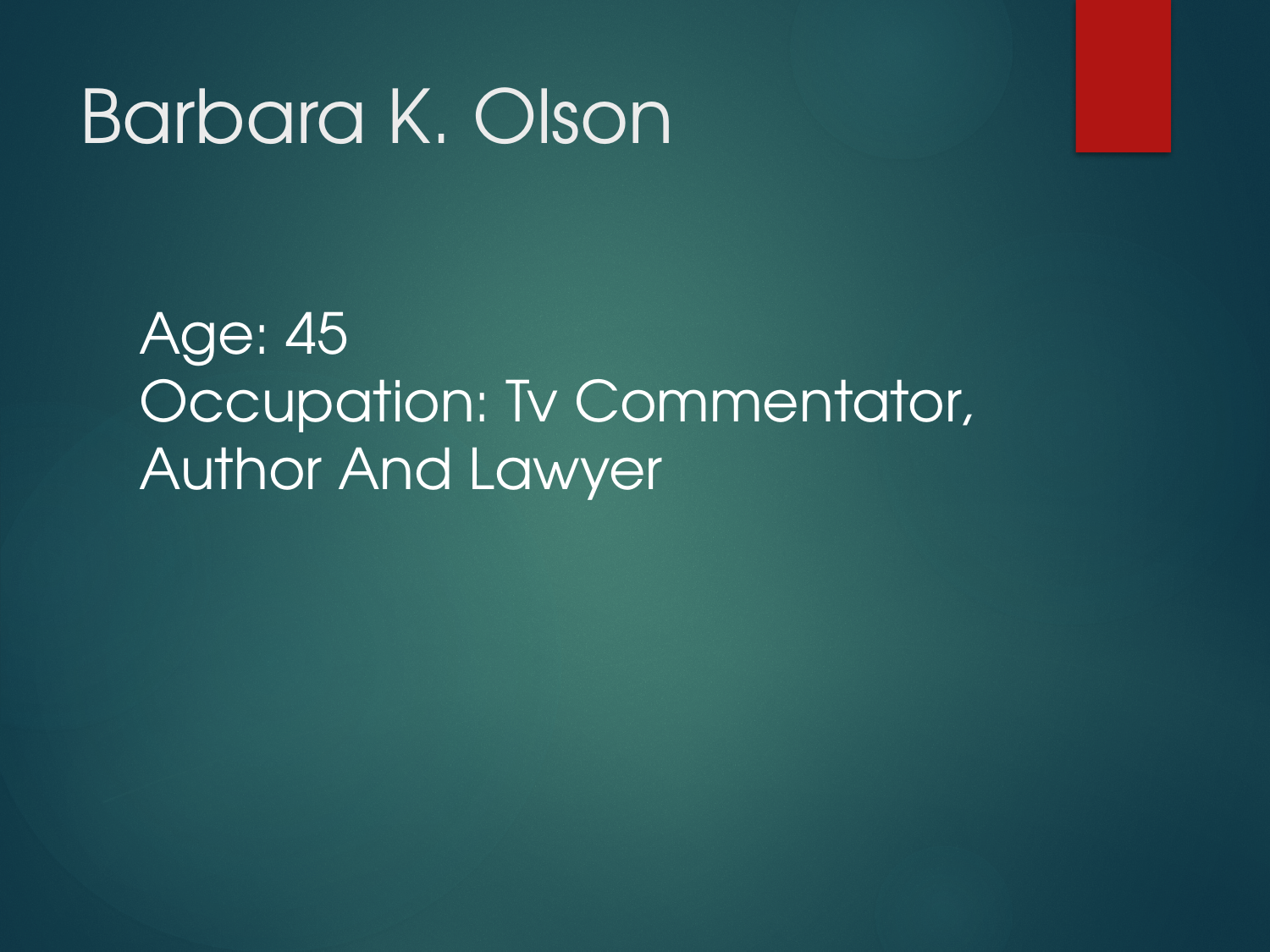

# Barbara K. Olson

Age: 45
Occupation: Tv Commentator, Author And Lawyer